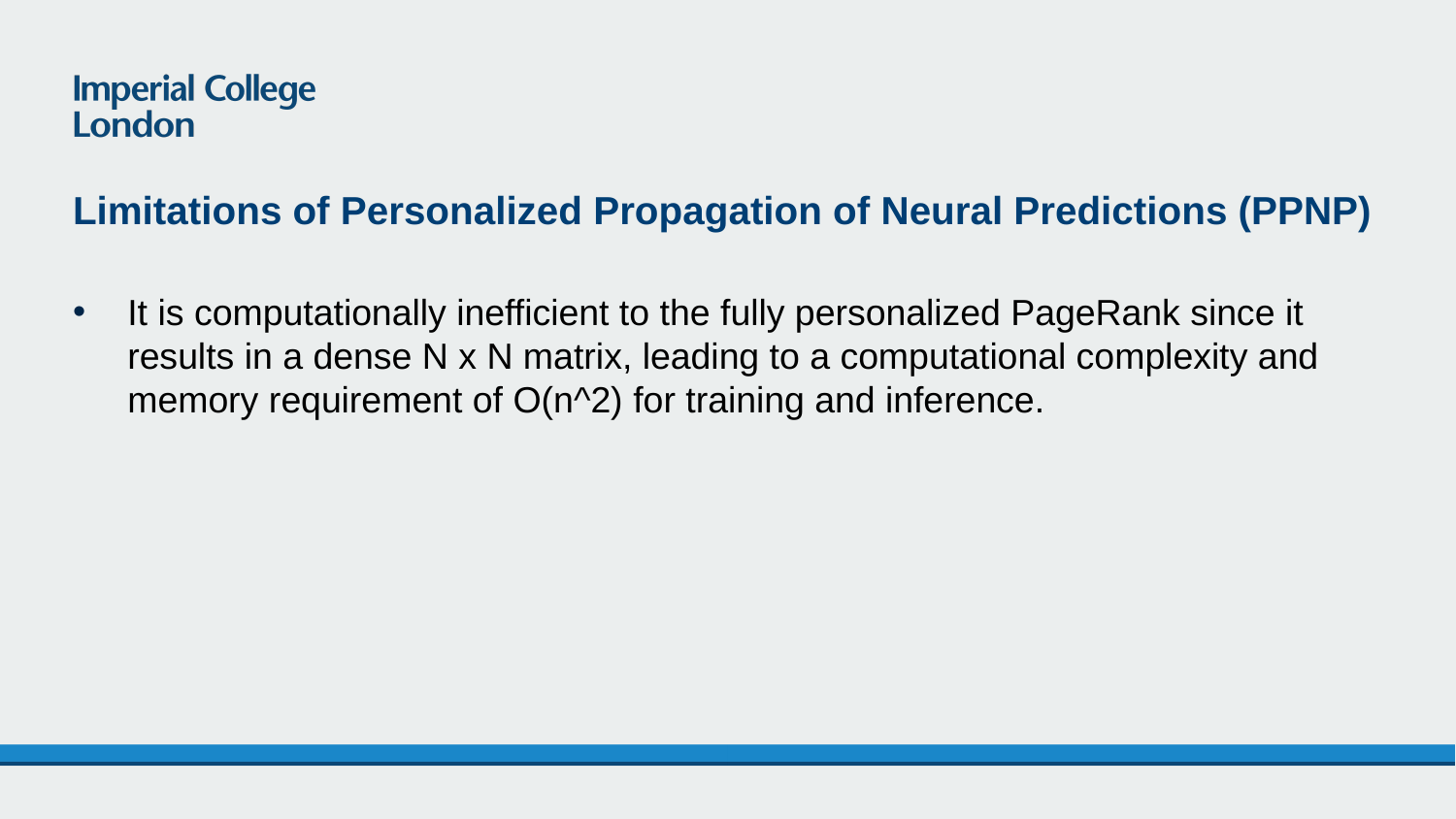

# Limitations of Personalized Propagation of Neural Predictions (PPNP)
It is computationally inefficient to the fully personalized PageRank since it results in a dense N x N matrix, leading to a computational complexity and memory requirement of O(n^2) for training and inference.